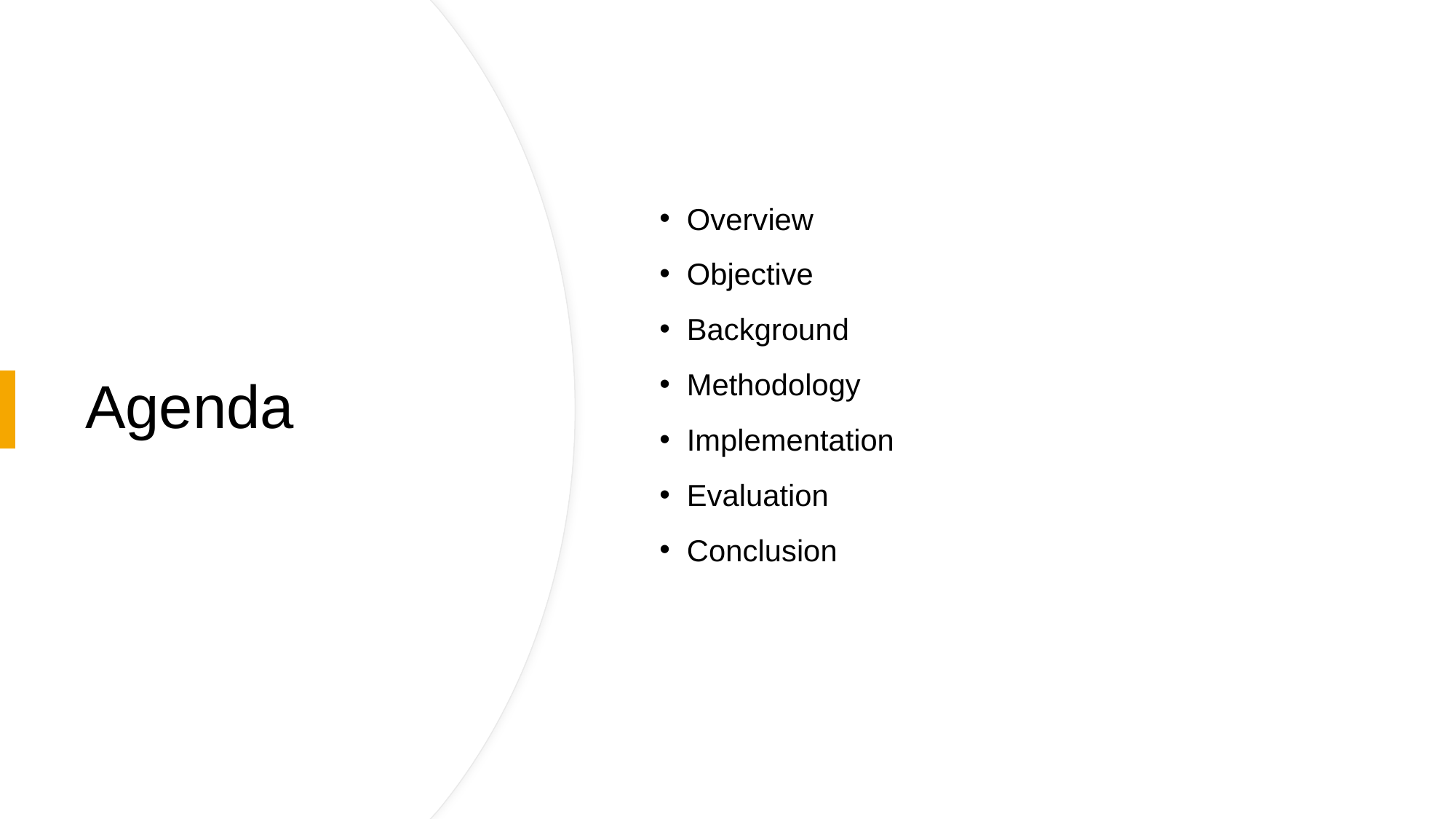

Overview
Objective
Background
Methodology
Implementation
Evaluation
Conclusion

# Agenda